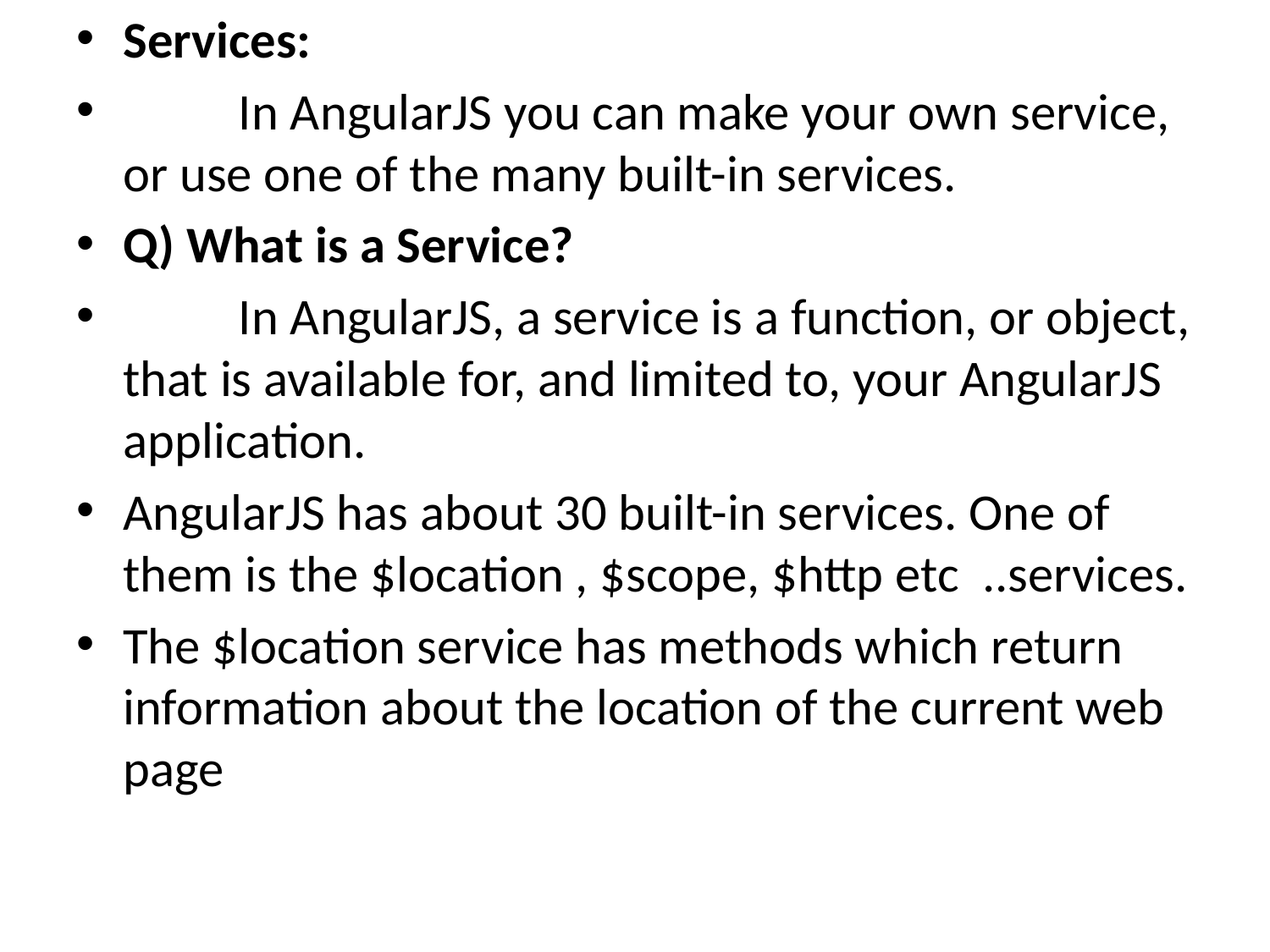

Services:
	In AngularJS you can make your own service, or use one of the many built-in services.
Q) What is a Service?
	In AngularJS, a service is a function, or object, that is available for, and limited to, your AngularJS application.
AngularJS has about 30 built-in services. One of them is the $location , $scope, $http etc  ..services.
The $location service has methods which return information about the location of the current web page